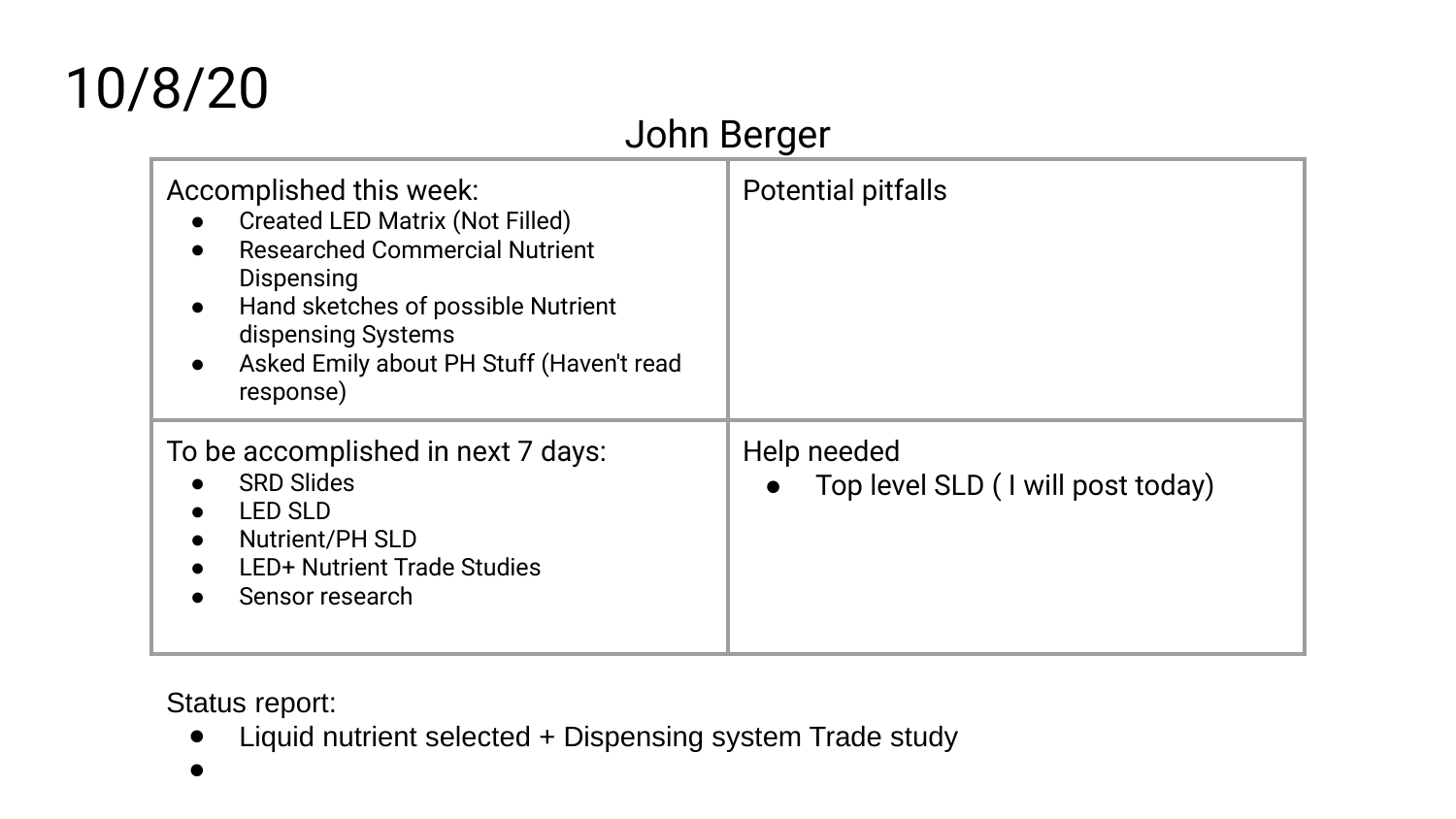

# 10/8/20
John Berger
| Accomplished this week: Created LED Matrix (Not Filled) Researched Commercial Nutrient Dispensing Hand sketches of possible Nutrient dispensing Systems Asked Emily about PH Stuff (Haven't read response) | Potential pitfalls |
| --- | --- |
| To be accomplished in next 7 days: SRD Slides LED SLD Nutrient/PH SLD LED+ Nutrient Trade Studies Sensor research | Help needed Top level SLD ( I will post today) |
Status report:
Liquid nutrient selected + Dispensing system Trade study